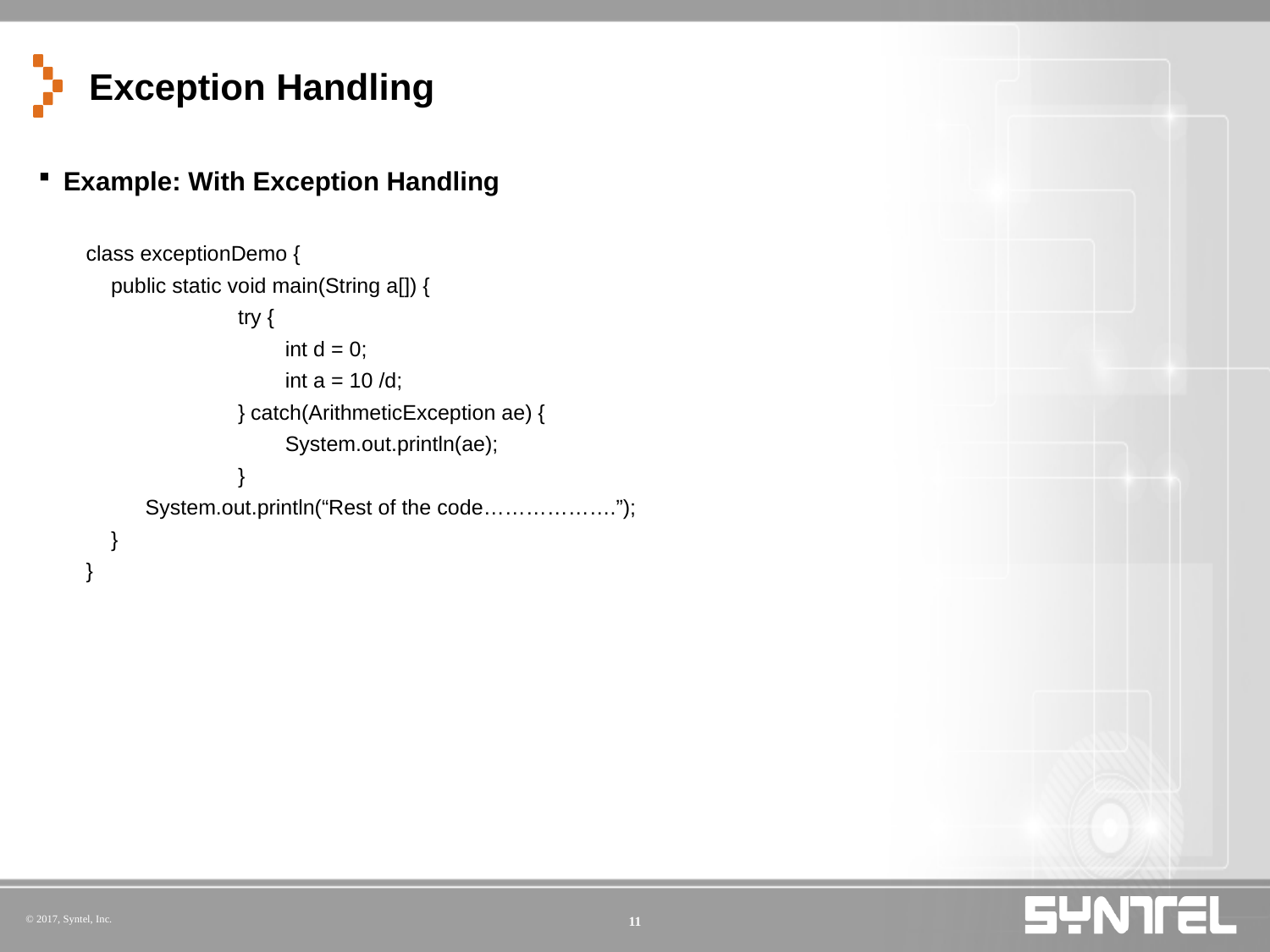

# Exception Handling
Example: With Exception Handling

class exceptionDemo {
 	public static void main(String a[]) {
		try {
   		        int d = 0;
   		        int a = 10 /d;
  		} catch(ArithmeticException ae) {
   		        System.out.println(ae);
		}
          System.out.println(“Rest of the code……………….”);
	}
}